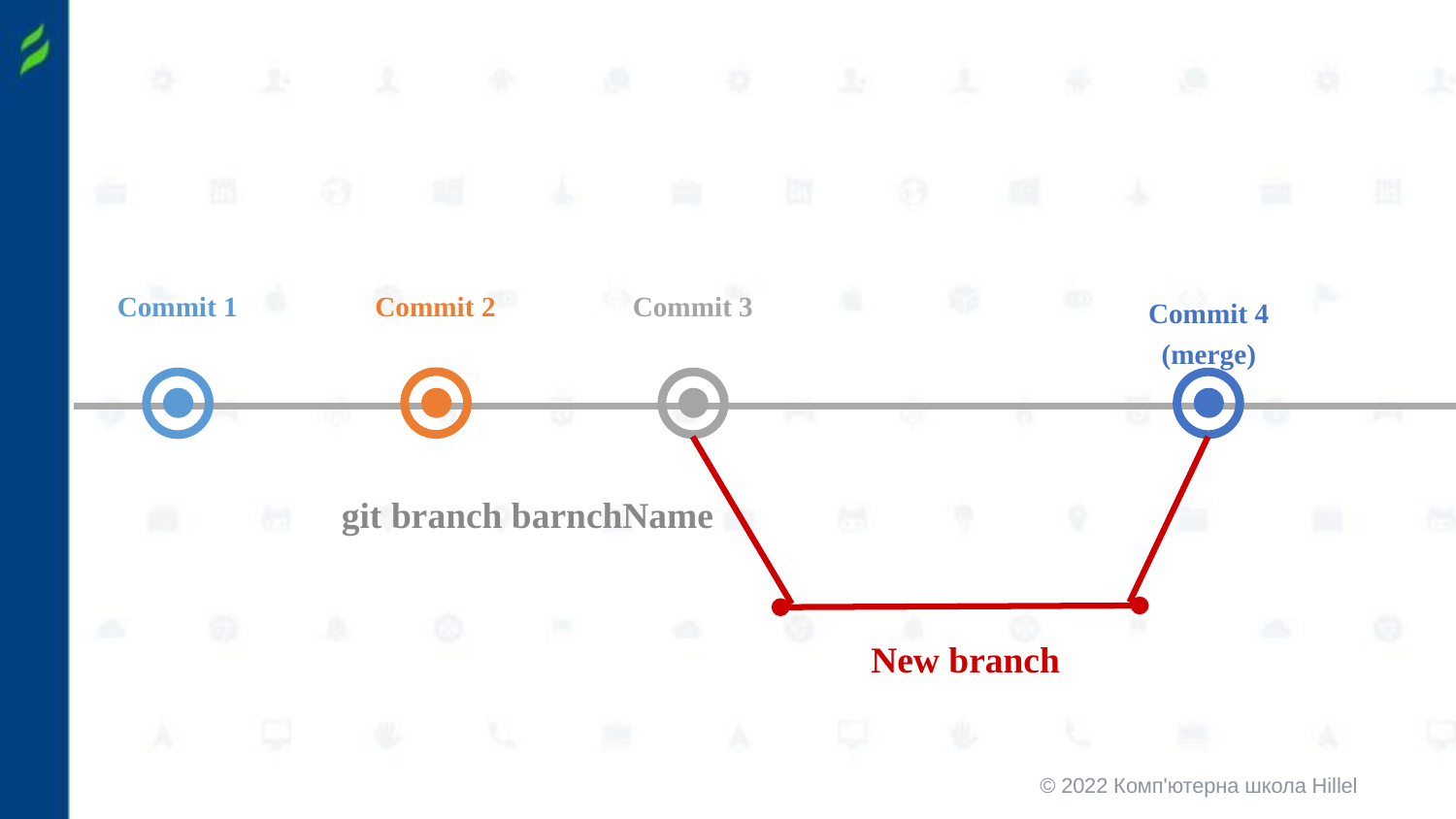

Commit 1
Commit 2
Commit 3
Commit 4 (merge)

git branch barnchName
New branch